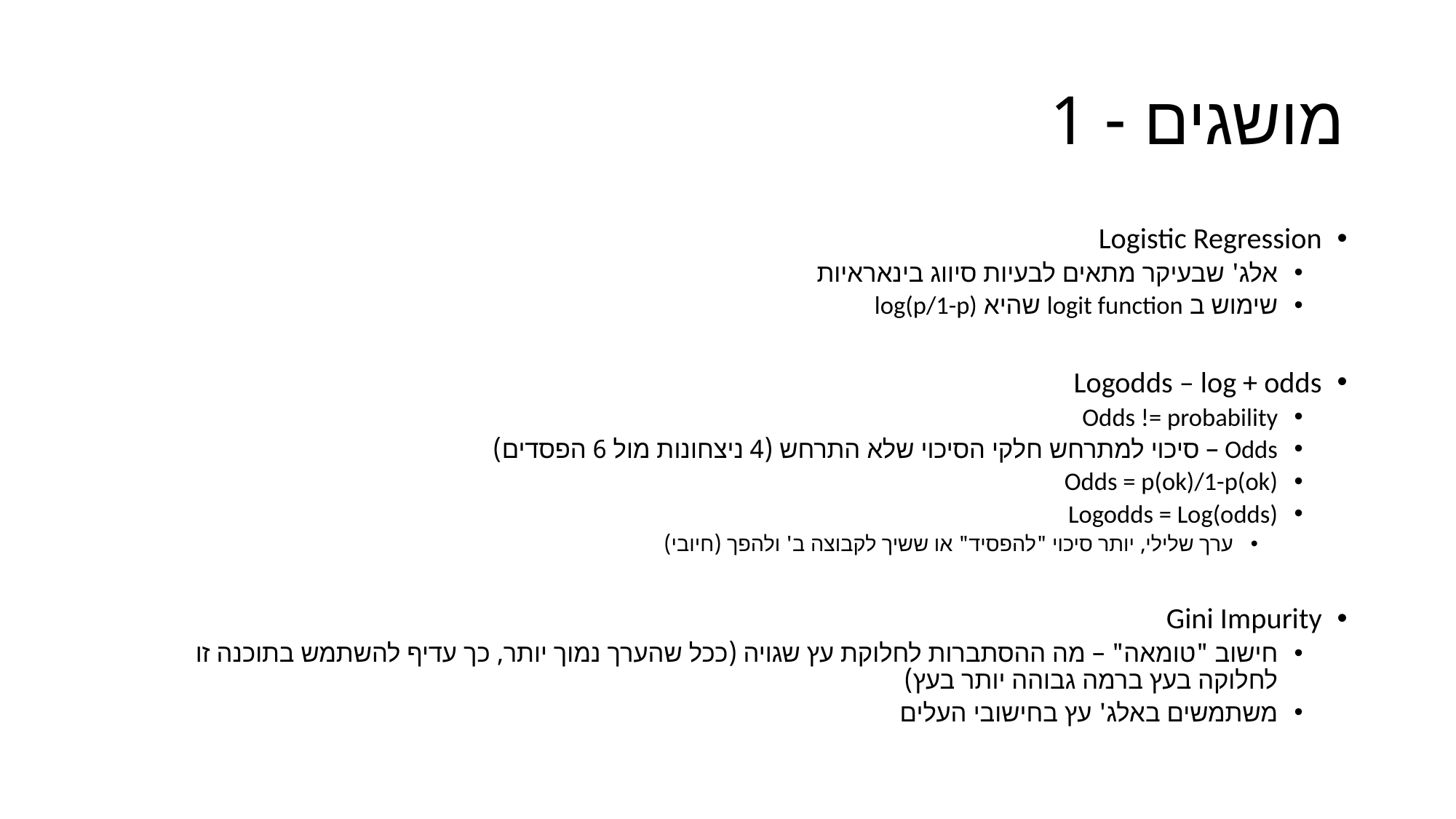

# מושגים - 1
Logistic Regression
אלג' שבעיקר מתאים לבעיות סיווג בינאראיות
שימוש ב logit function שהיא log(p/1-p)

Logodds – log + odds
Odds != probability
Odds – סיכוי למתרחש חלקי הסיכוי שלא התרחש (4 ניצחונות מול 6 הפסדים)
Odds = p(ok)/1-p(ok)
Logodds = Log(odds)
ערך שלילי, יותר סיכוי "להפסיד" או ששיך לקבוצה ב' ולהפך (חיובי)

Gini Impurity
חישוב "טומאה" – מה ההסתברות לחלוקת עץ שגויה (ככל שהערך נמוך יותר, כך עדיף להשתמש בתוכנה זו לחלוקה בעץ ברמה גבוהה יותר בעץ)
משתמשים באלג' עץ בחישובי העלים